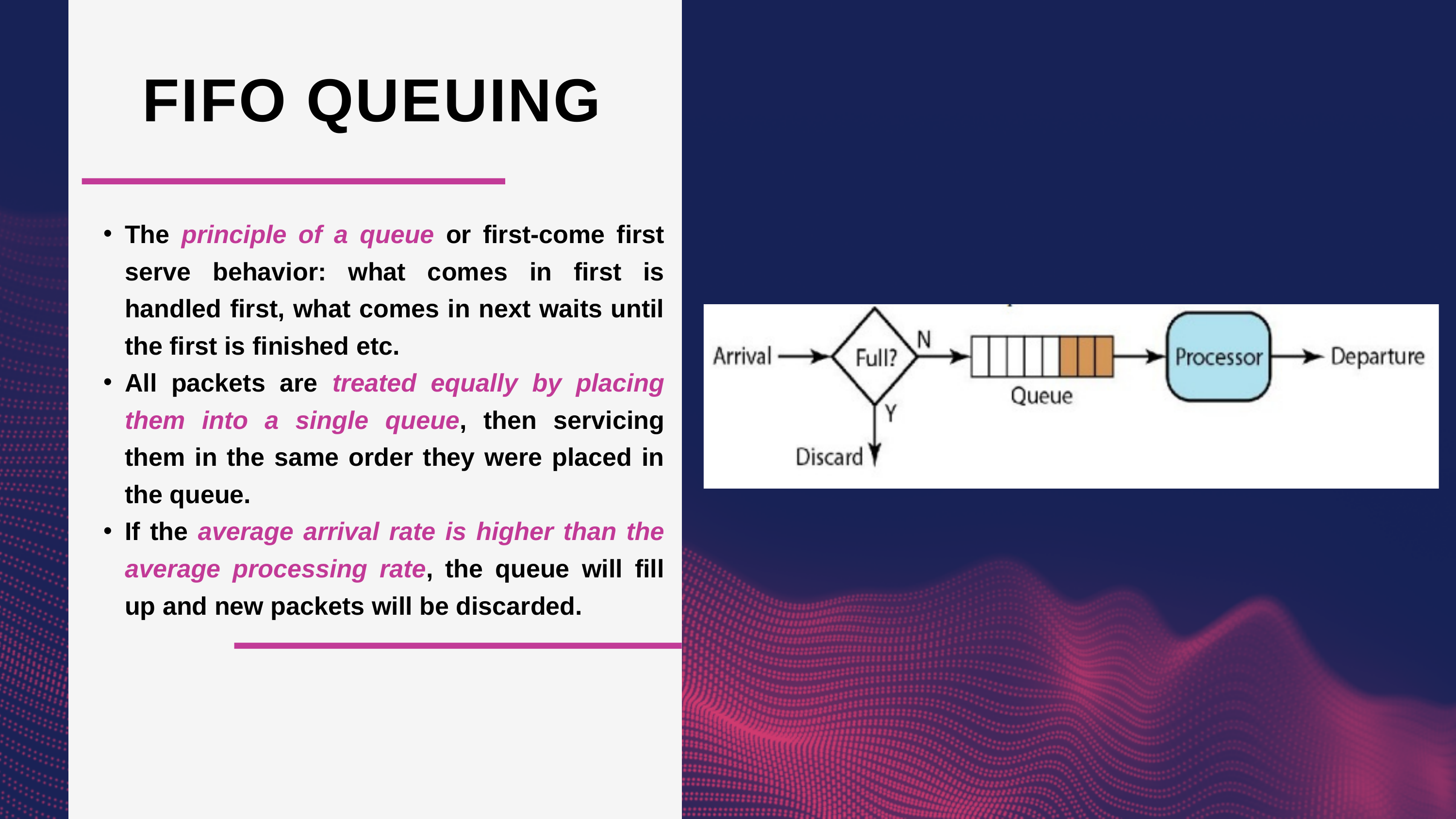

FIFO QUEUING

The principle of a queue or first-come first serve behavior: what comes in first is handled first, what comes in next waits until the first is finished etc.
All packets are treated equally by placing them into a single queue, then servicing them in the same order they were placed in the queue.
If the average arrival rate is higher than the average processing rate, the queue will fill up and new packets will be discarded.